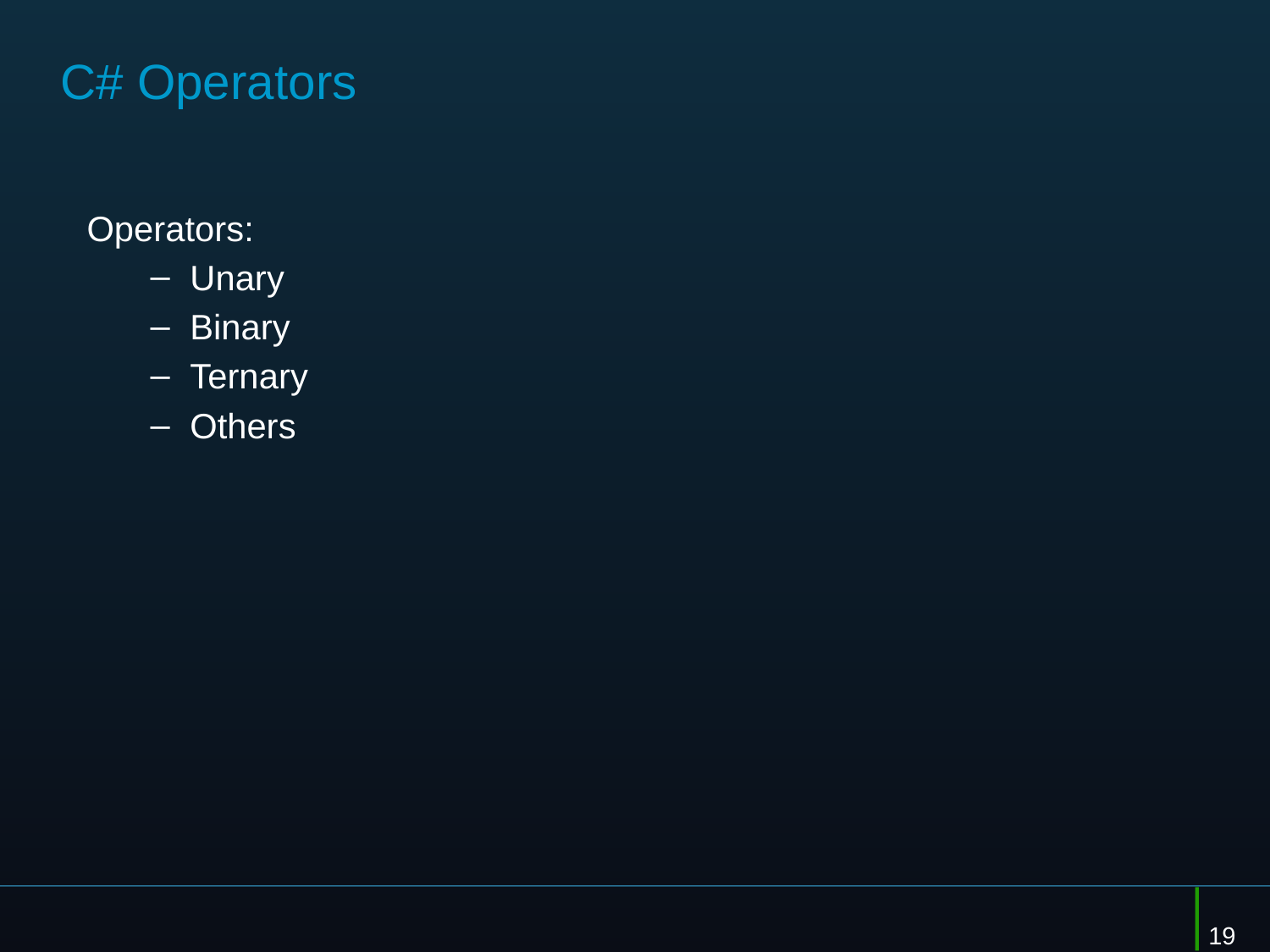

# C# Operators

Operators:
Unary
Binary
Ternary
Others

19